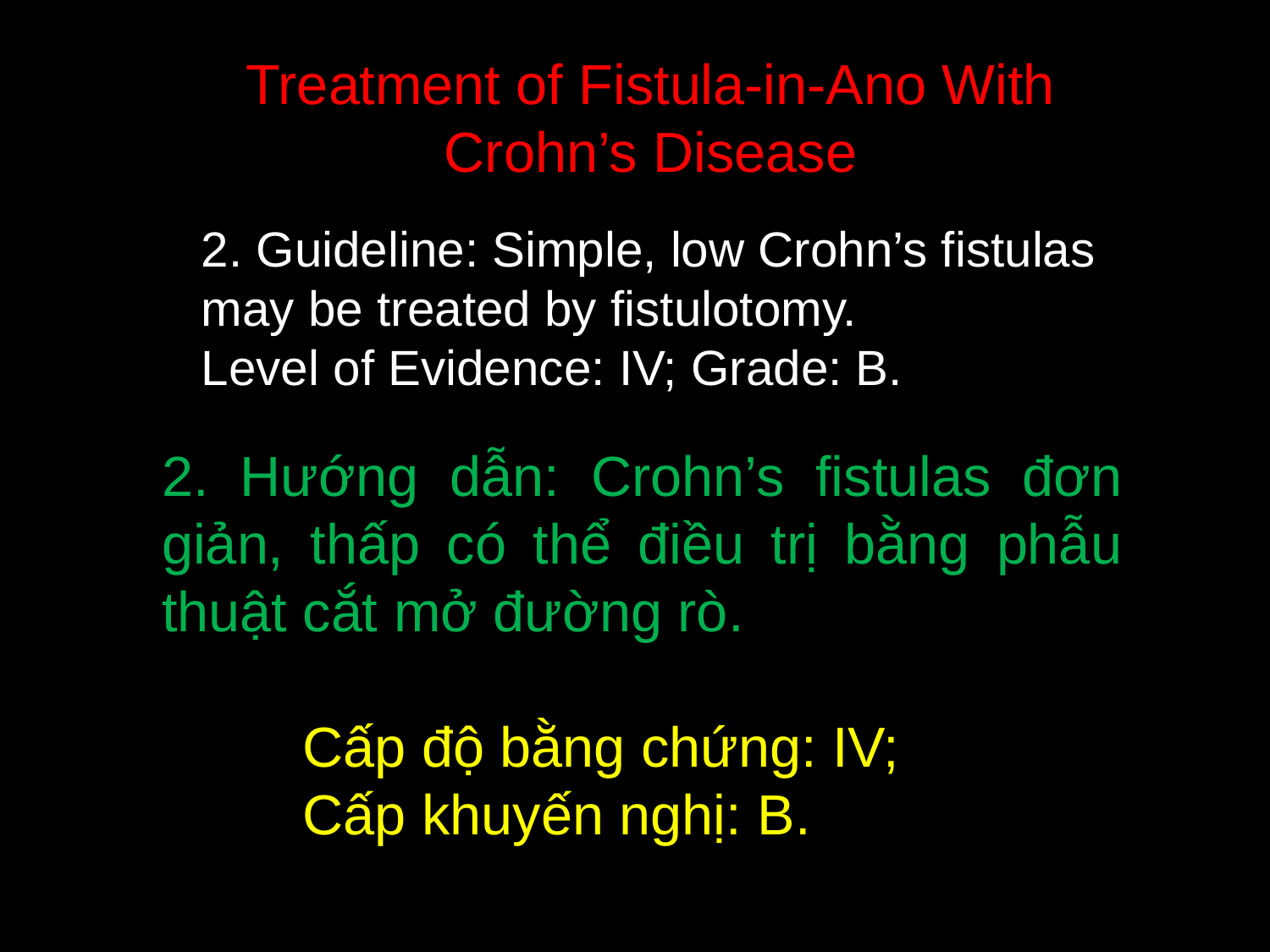

Treatment of Fistula-in-Ano With
Crohn’s Disease
2. Guideline: Simple, low Crohn’s fistulas may be treated by fistulotomy.
Level of Evidence: IV; Grade: B.
2. Hướng dẫn: Crohn’s fistulas đơn giản, thấp có thể điều trị bằng phẫu thuật cắt mở đường rò.

         Cấp độ bằng chứng: IV;
         Cấp khuyến nghị: B.